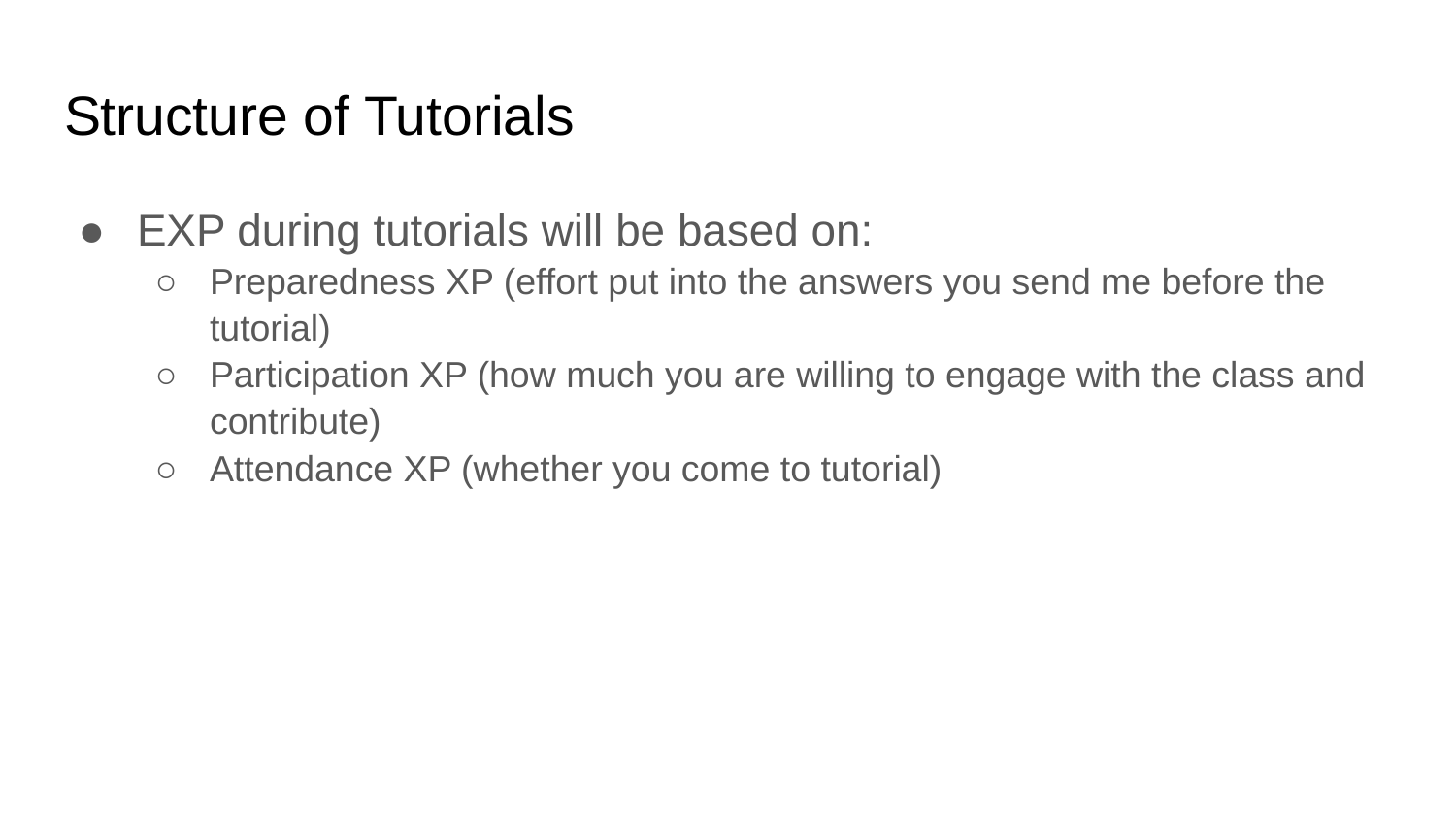

# Structure of Tutorials
EXP during tutorials will be based on:
Preparedness XP (effort put into the answers you send me before the tutorial)
Participation XP (how much you are willing to engage with the class and contribute)
Attendance XP (whether you come to tutorial)